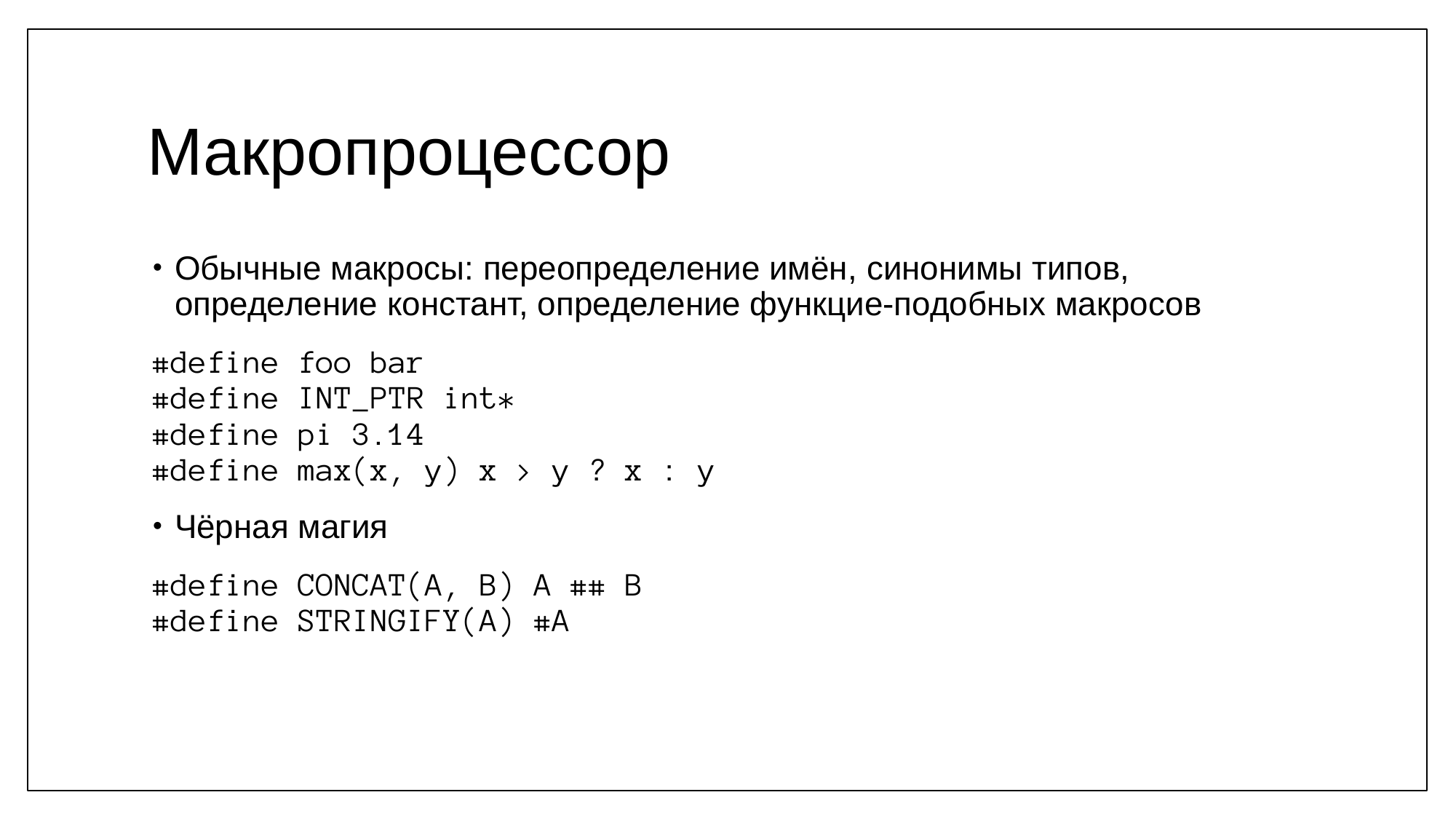

# Макропроцессор
Обычные макросы: переопределение имён, синонимы типов, определение констант, определение функцие-подобных макросов
#define foo bar
#define INT_PTR int*
#define pi 3.14
#define max(x, y) x > y ? x : y
Чёрная магия
#define CONCAT(A, B) A ## B
#define STRINGIFY(A) #A